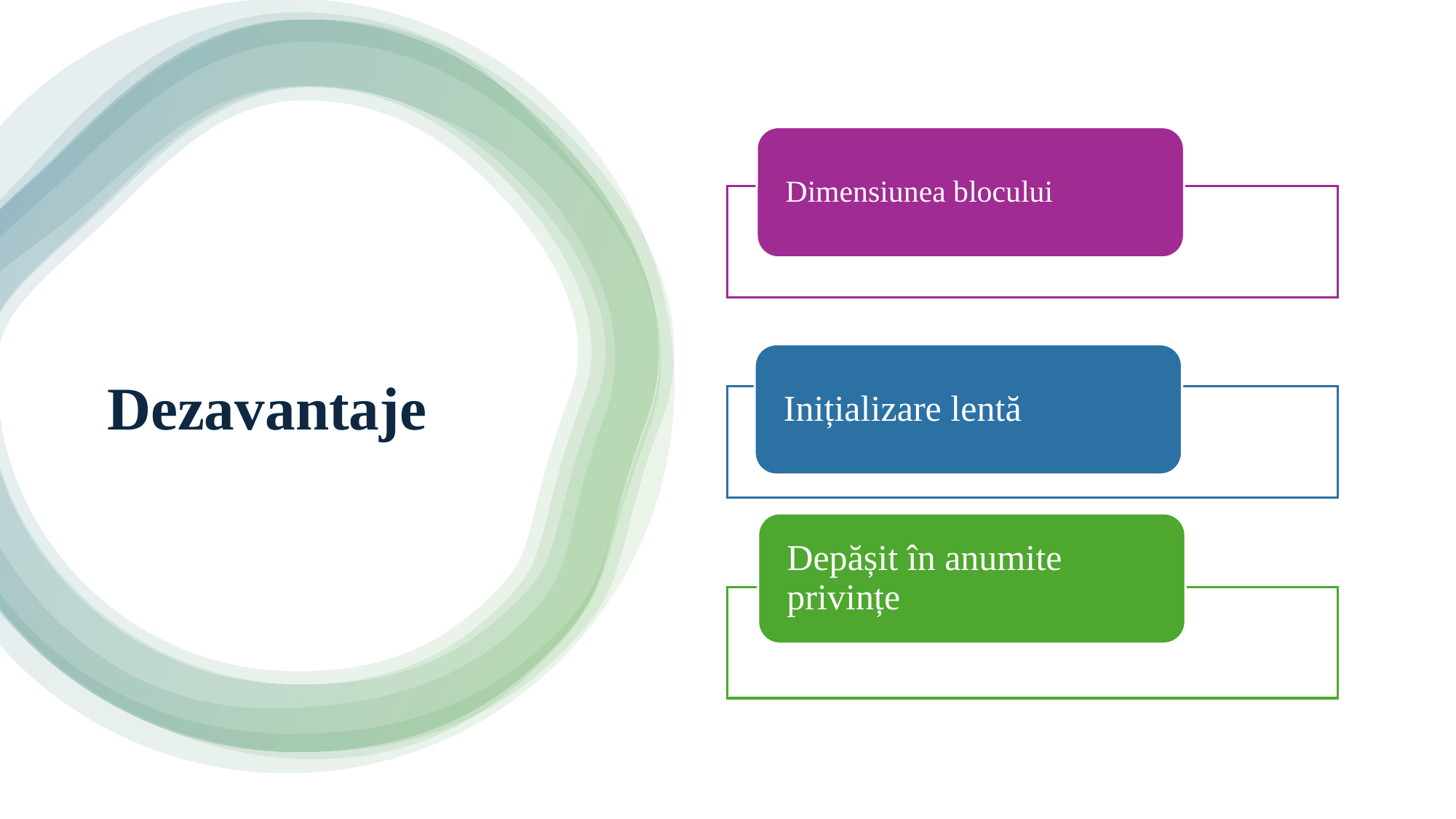

Dimensiunea blocului
Inițializare lentă
Depășit în anumite privințe
# Dezavantaje